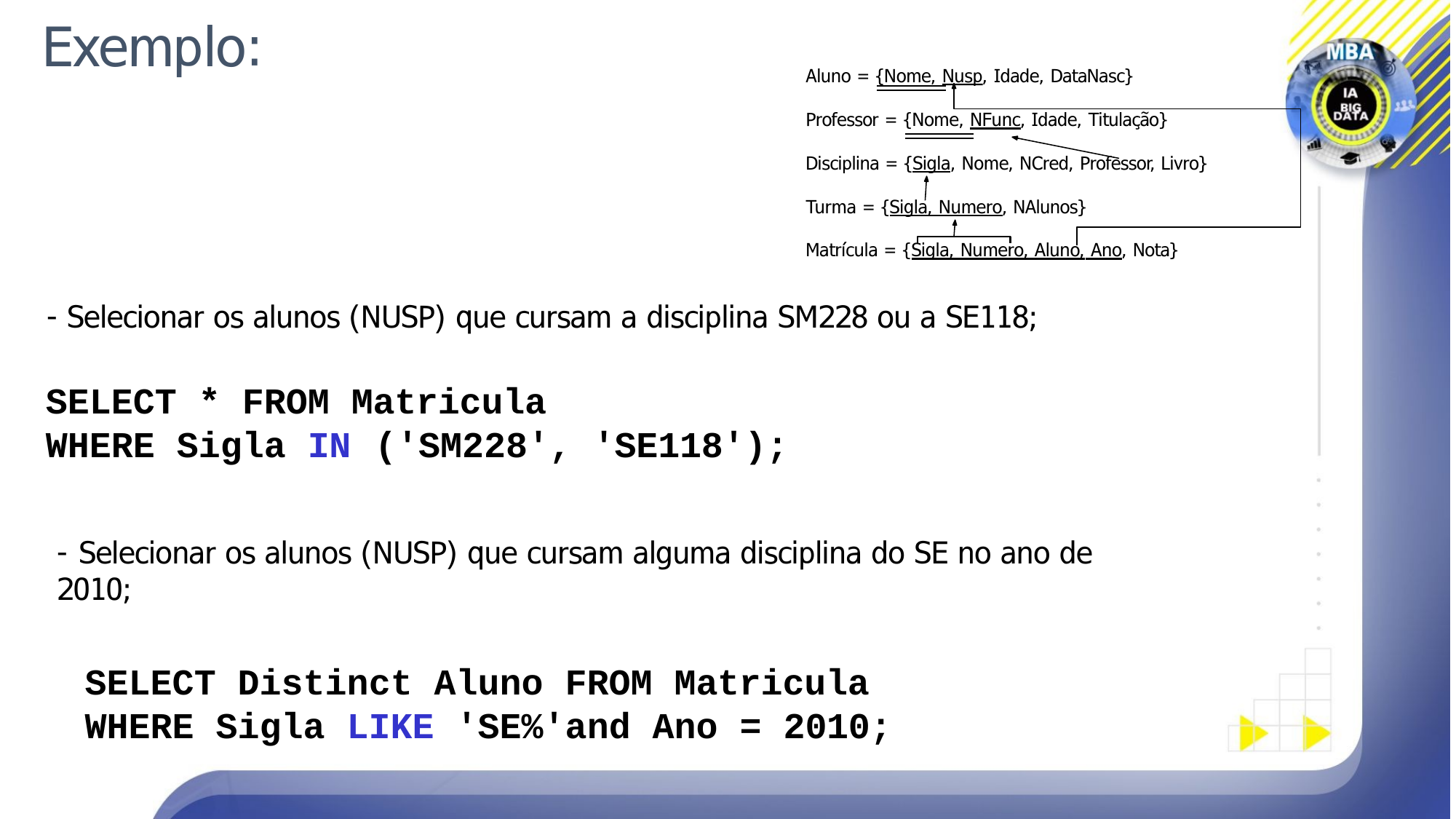

# Exemplo:
Aluno = {Nome, Nusp, Idade, DataNasc}

Professor = {Nome, NFunc, Idade, Titulação}
Disciplina = {Sigla, Nome, NCred, Professor, Livro} Turma = {Sigla, Numero, NAlunos}
Matrícula = {Sigla, Numero, Aluno, Ano, Nota}
- Selecionar os alunos (NUSP) que cursam a disciplina SM228 ou a SE118;

SELECT * FROM Matricula
WHERE Sigla IN	('SM228', 'SE118');

- Selecionar os alunos (NUSP) que cursam alguma disciplina do SE no ano de 2010;

SELECT Distinct Aluno FROM Matricula WHERE Sigla LIKE 'SE%'and Ano = 2010;